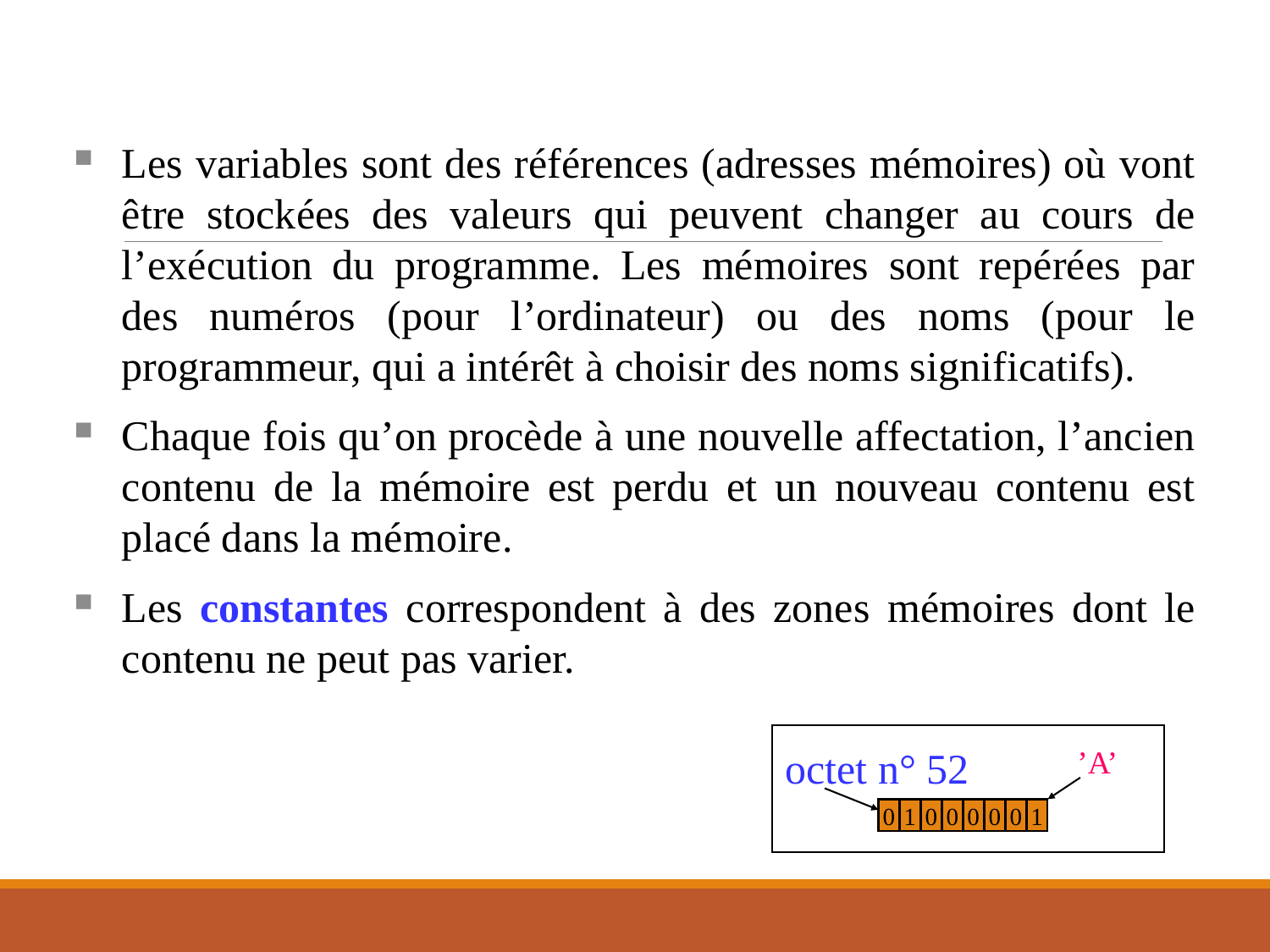

Les variables sont des références (adresses mémoires) où vont être stockées des valeurs qui peuvent changer au cours de l’exécution du programme. Les mémoires sont repérées par des numéros (pour l’ordinateur) ou des noms (pour le programmeur, qui a intérêt à choisir des noms significatifs).
Chaque fois qu’on procède à une nouvelle affectation, l’ancien contenu de la mémoire est perdu et un nouveau contenu est placé dans la mémoire.
Les constantes correspondent à des zones mémoires dont le contenu ne peut pas varier.

octet n° 52
’A’

0
1
0
0
0
0
0
1